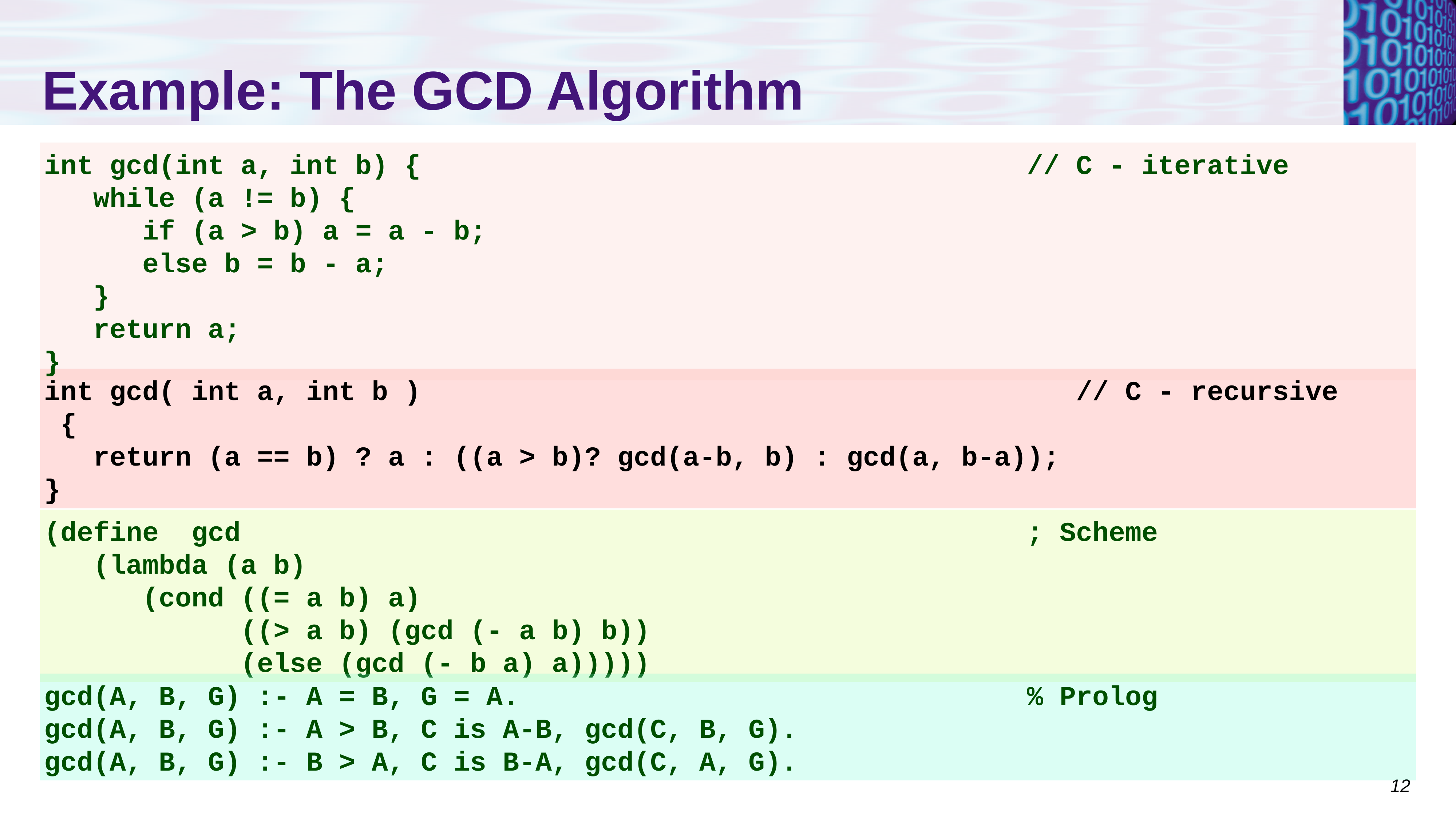

# Example: The GCD Algorithm
int gcd(int a, int b) {                                		// C - iterative
   while (a != b) {
      if (a > b) a = a - b;
      else b = b - a;
   }
   return a;
}
int gcd( int a, int b )                                        // C - recursive
 {
   return (a == b) ? a : ((a > b)? gcd(a-b, b) : gcd(a, b-a));
}
(define  gcd                                           		; Scheme
   (lambda (a b)
      (cond ((= a b) a)
            ((> a b) (gcd (- a b) b))
            (else (gcd (- b a) a)))))
gcd(A, B, G) :- A = B, G = A.                          		% Prolog
gcd(A, B, G) :- A > B, C is A-B, gcd(C, B, G).
gcd(A, B, G) :- B > A, C is B-A, gcd(C, A, G).
12